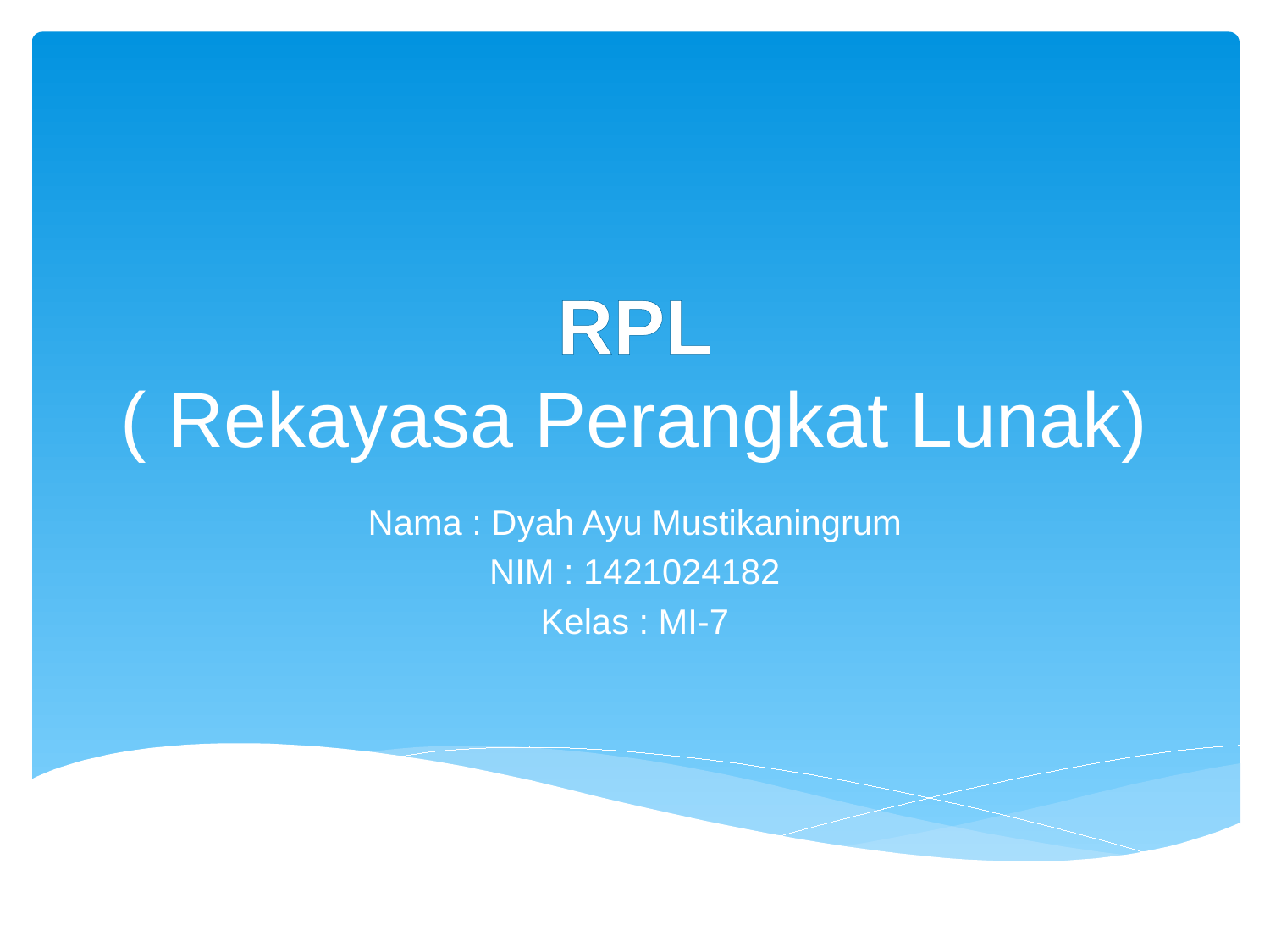

# RPL ( Rekayasa Perangkat Lunak)
Nama : Dyah Ayu Mustikaningrum
NIM : 1421024182
Kelas : MI-7